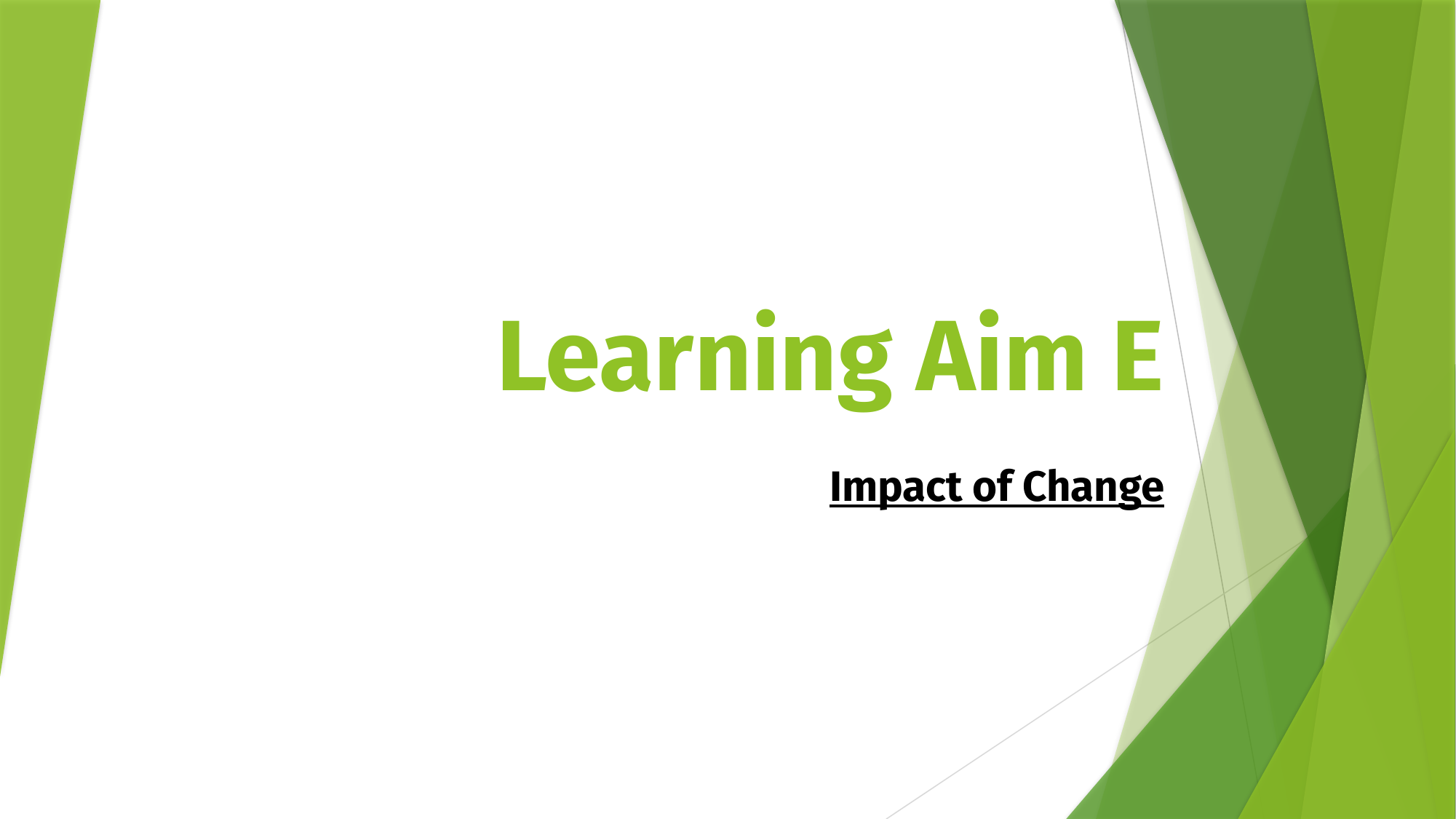

# Learning Aim E
Impact of Change